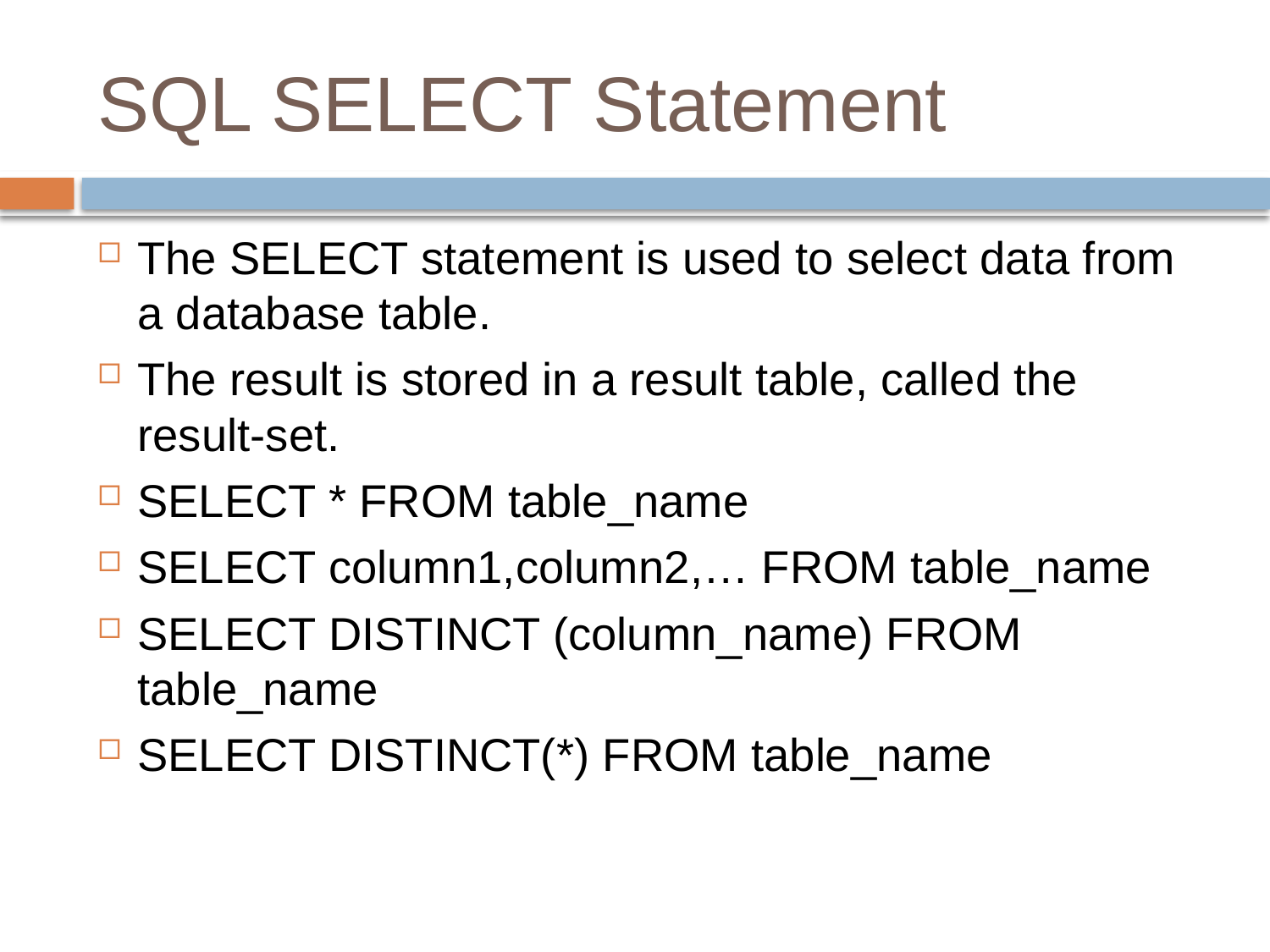

# SQL SELECT Statement
The SELECT statement is used to select data from a database table.
The result is stored in a result table, called the result-set.
SELECT * FROM table_name
SELECT column1,column2,… FROM table_name
SELECT DISTINCT (column_name) FROM table_name
SELECT DISTINCT(*) FROM table_name